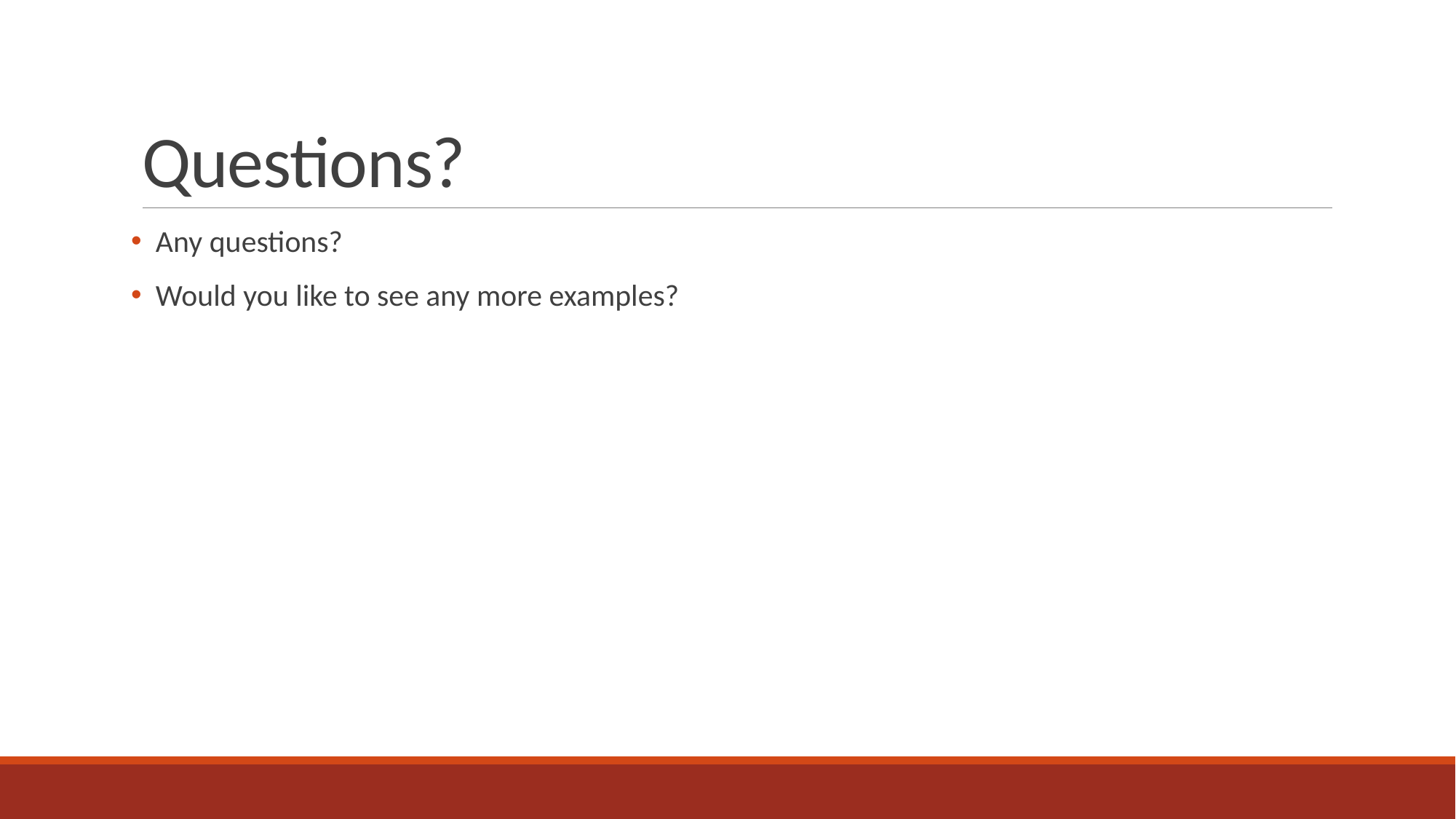

# Questions?
  Any questions?
  Would you like to see any more examples?